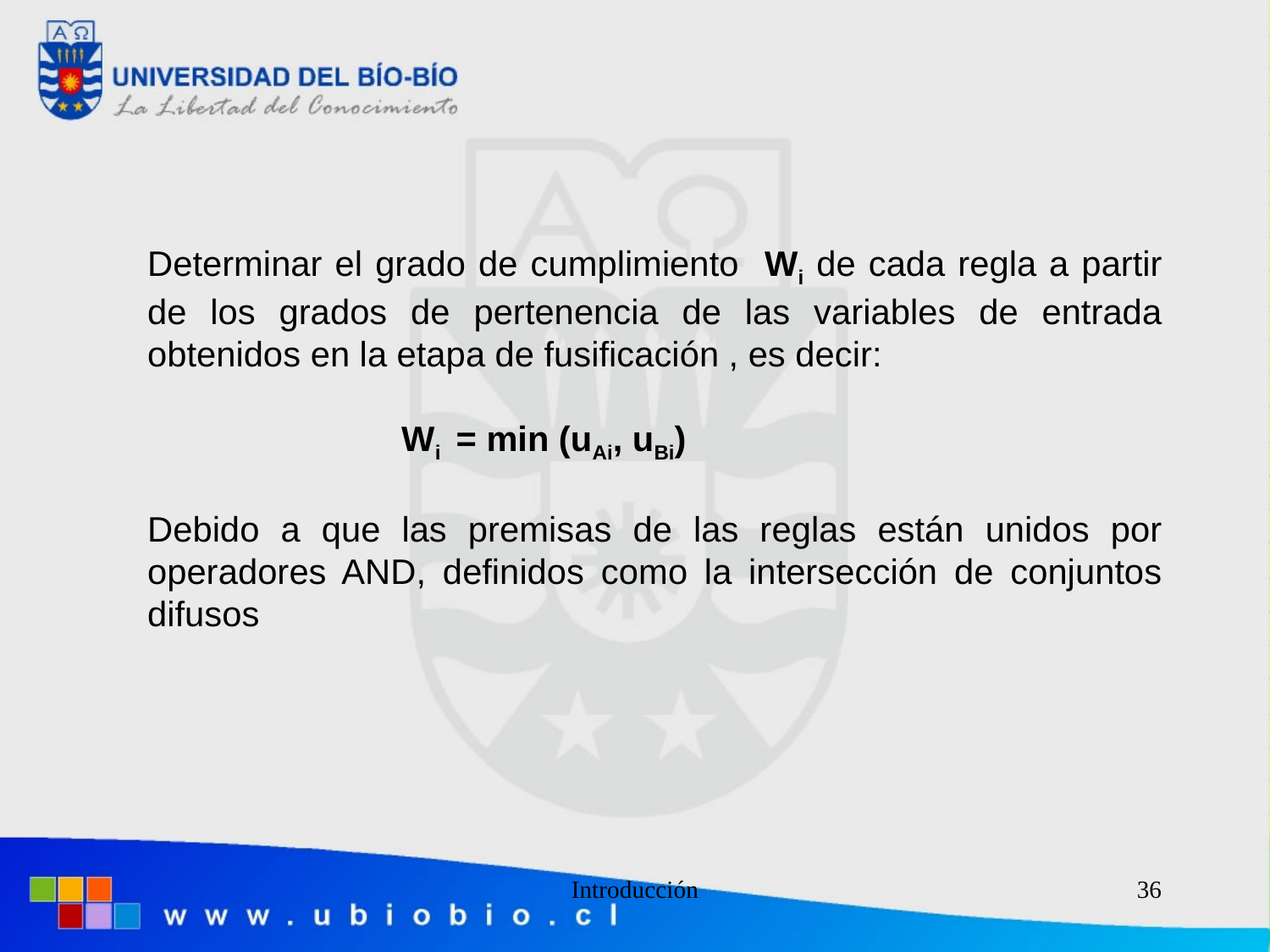

#
Determinar el grado de cumplimiento  Wi de cada regla a partir de los grados de pertenencia de las variables de entrada obtenidos en la etapa de fusificación , es decir:

		Wi  = min (uAi, uBi)

Debido a que las premisas de las reglas están unidos por operadores AND, definidos como la intersección de conjuntos difusos

Introducción
36